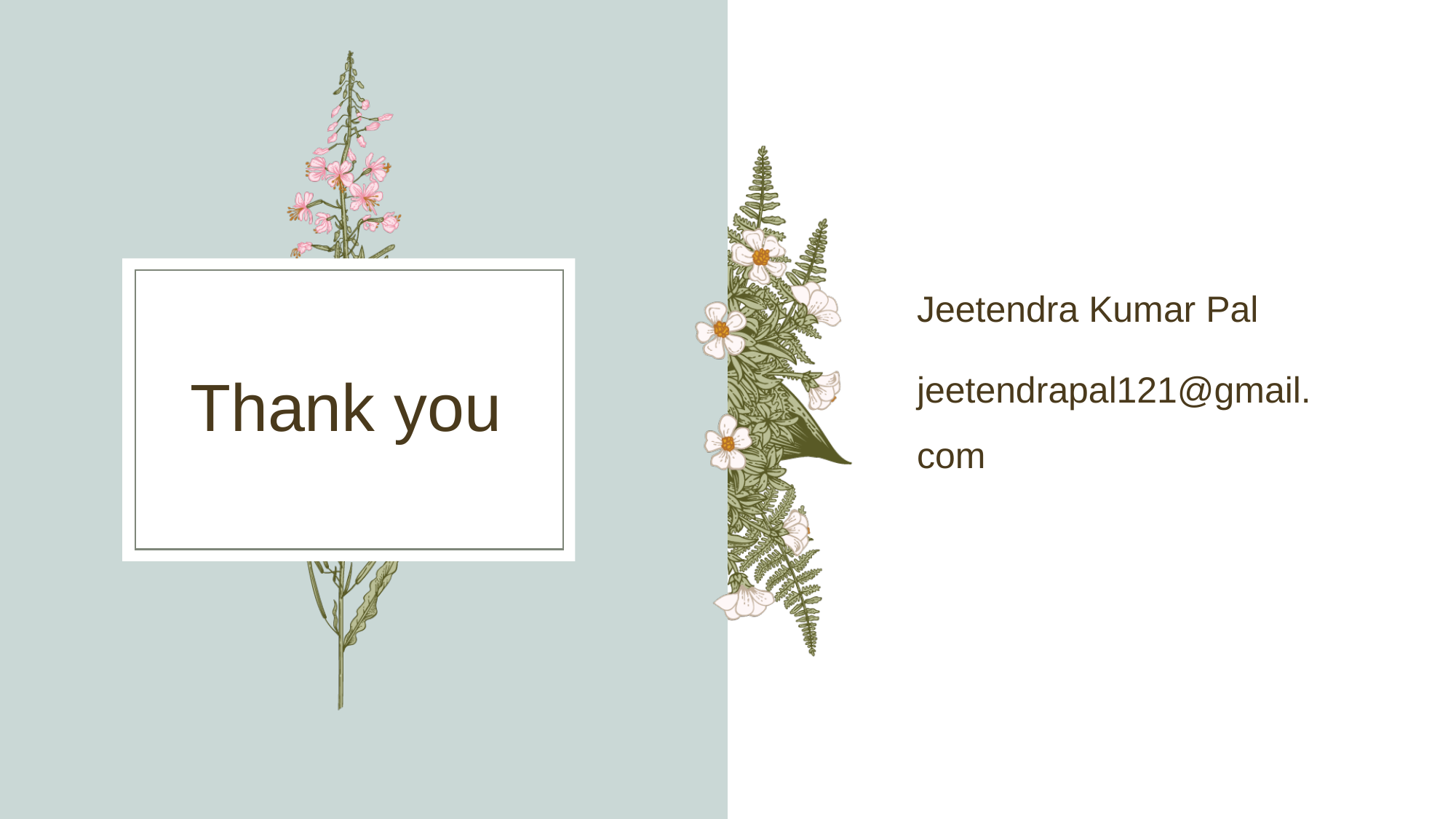

Jeetendra Kumar Pal
jeetendrapal121@gmail.com

# Thank you